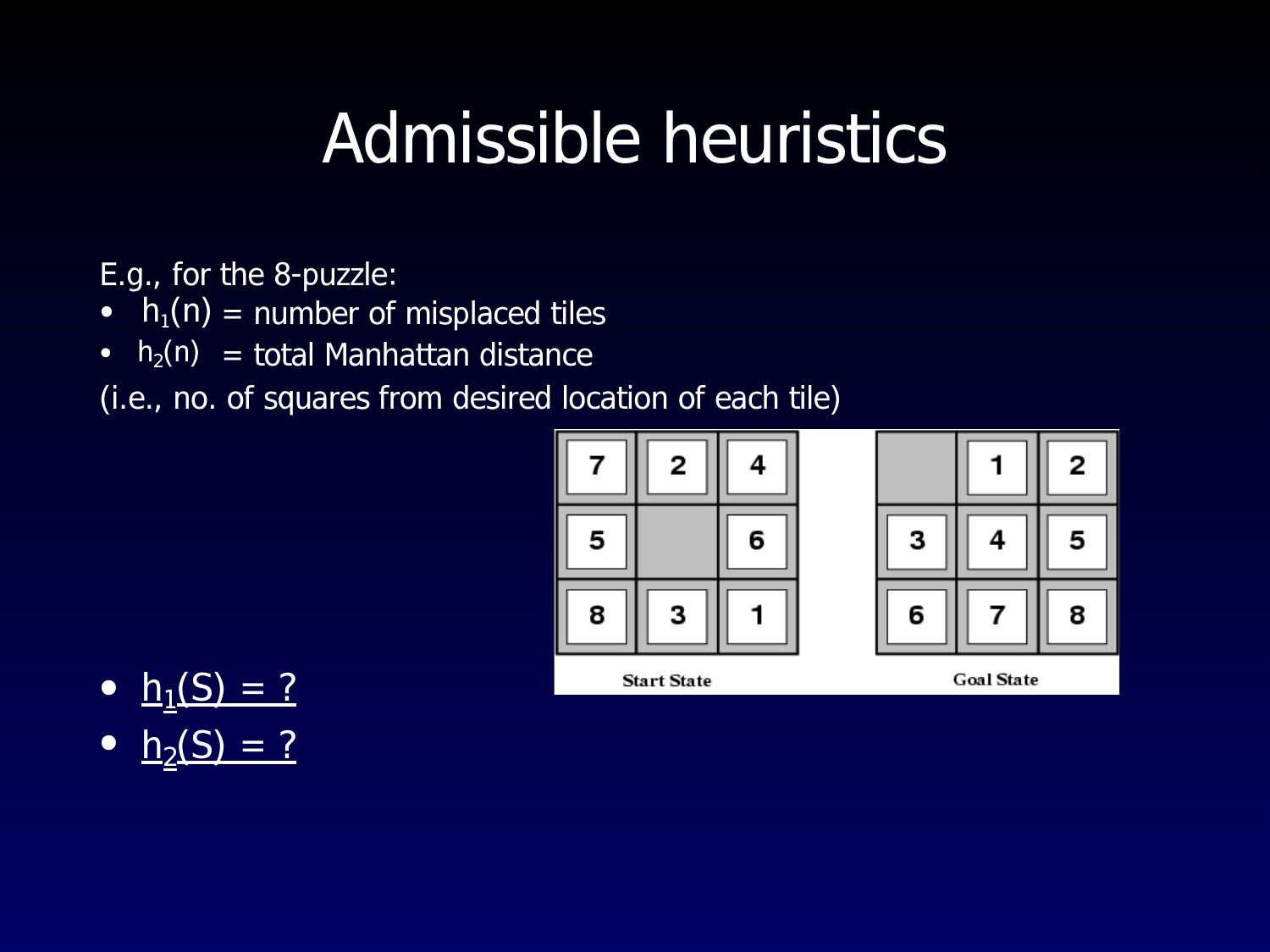

Admissible
heuristics
E.g., for
•  h1(n)
•  h2(n)
the 8-puzzle:
= number of misplaced tiles
= total Manhattan distance
(i.e., no. of squares
from
desired
location
of
each
tile)

•
•
h1(S) = ?

h2(S) = ?